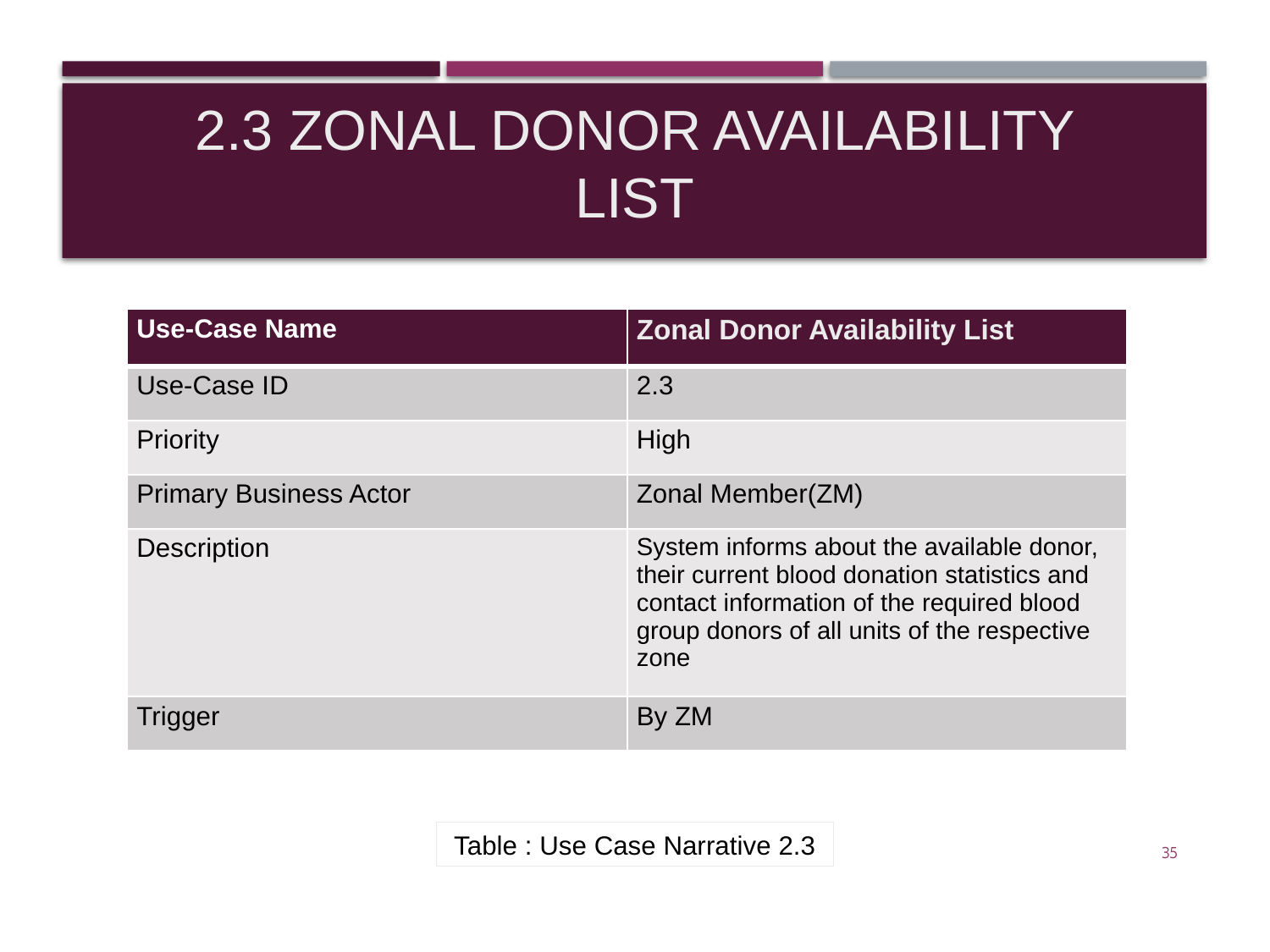

# 2.3 Zonal Donor Availability List
| Use-Case Name | Zonal Donor Availability List |
| --- | --- |
| Use-Case ID | 2.3 |
| Priority | High |
| Primary Business Actor | Zonal Member(ZM) |
| Description | System informs about the available donor, their current blood donation statistics and contact information of the required blood group donors of all units of the respective zone |
| Trigger | By ZM |
Table : Use Case Narrative 2.3
35